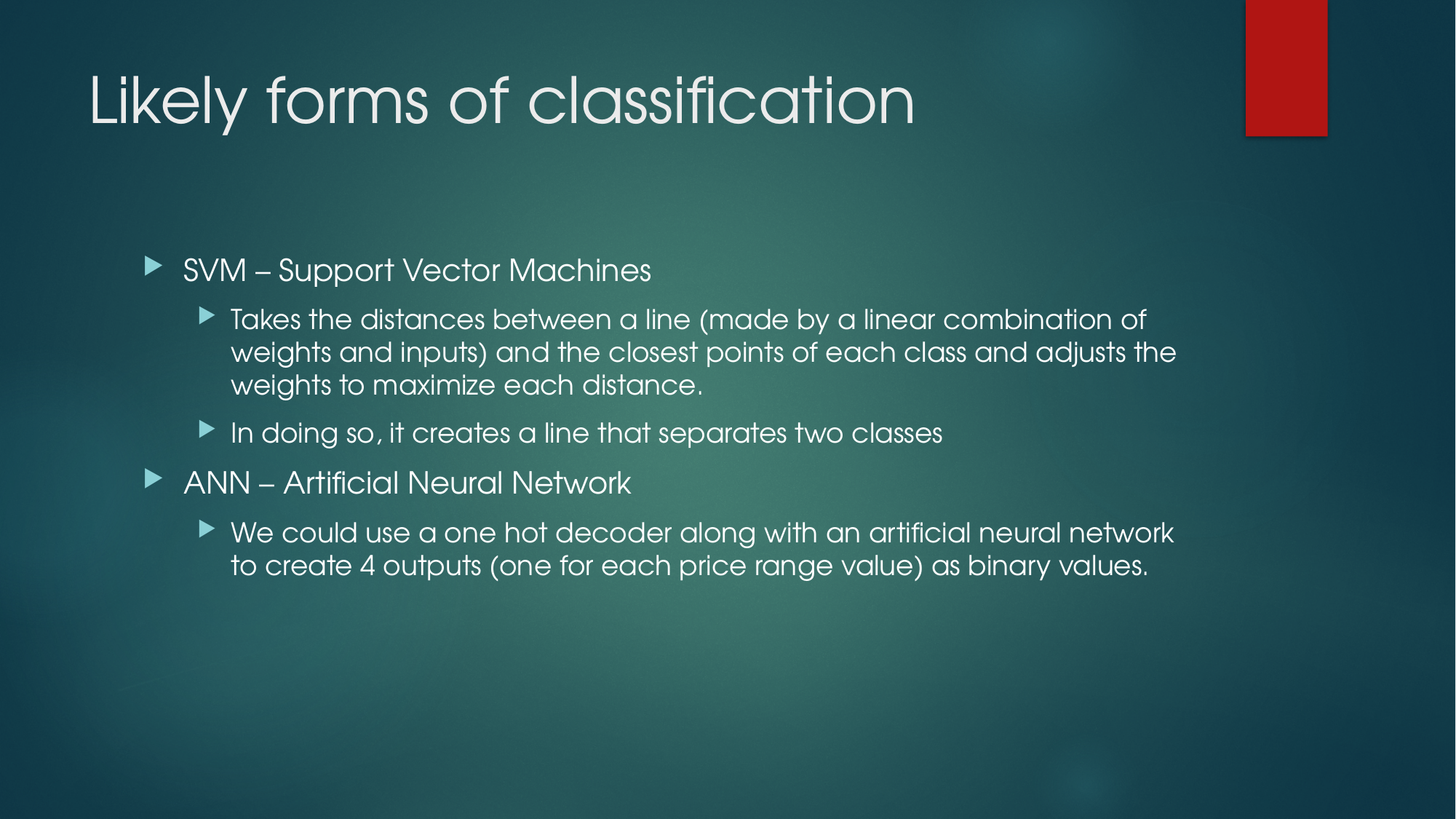

# Likely forms of classification
SVM – Support Vector Machines
Takes the distances between a line (made by a linear combination of weights and inputs) and the closest points of each class and adjusts the weights to maximize each distance.
In doing so, it creates a line that separates two classes
ANN – Artificial Neural Network
We could use a one hot decoder along with an artificial neural network to create 4 outputs (one for each price range value) as binary values.